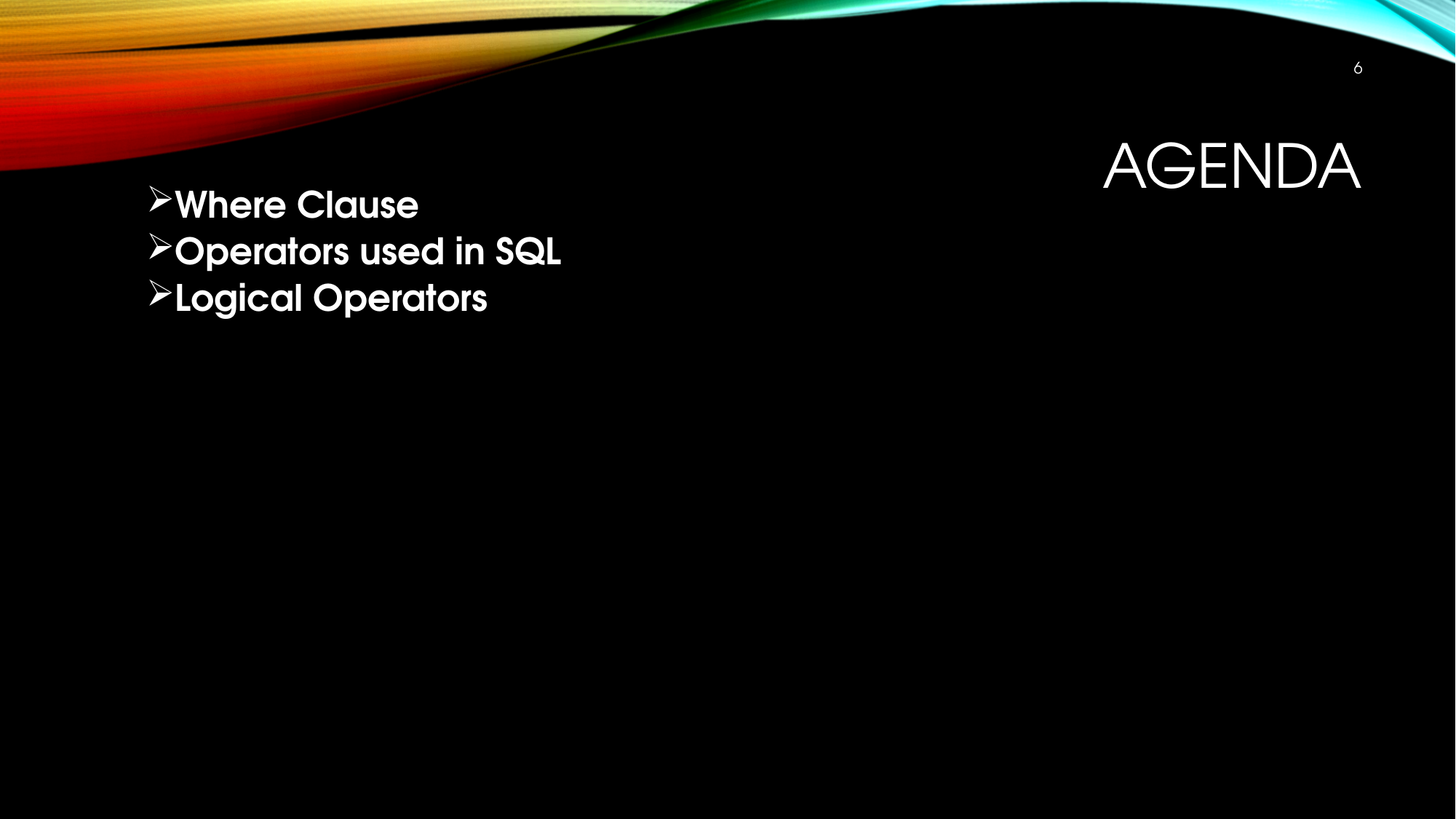

6
# Agenda
Where Clause
Operators used in SQL
Logical Operators